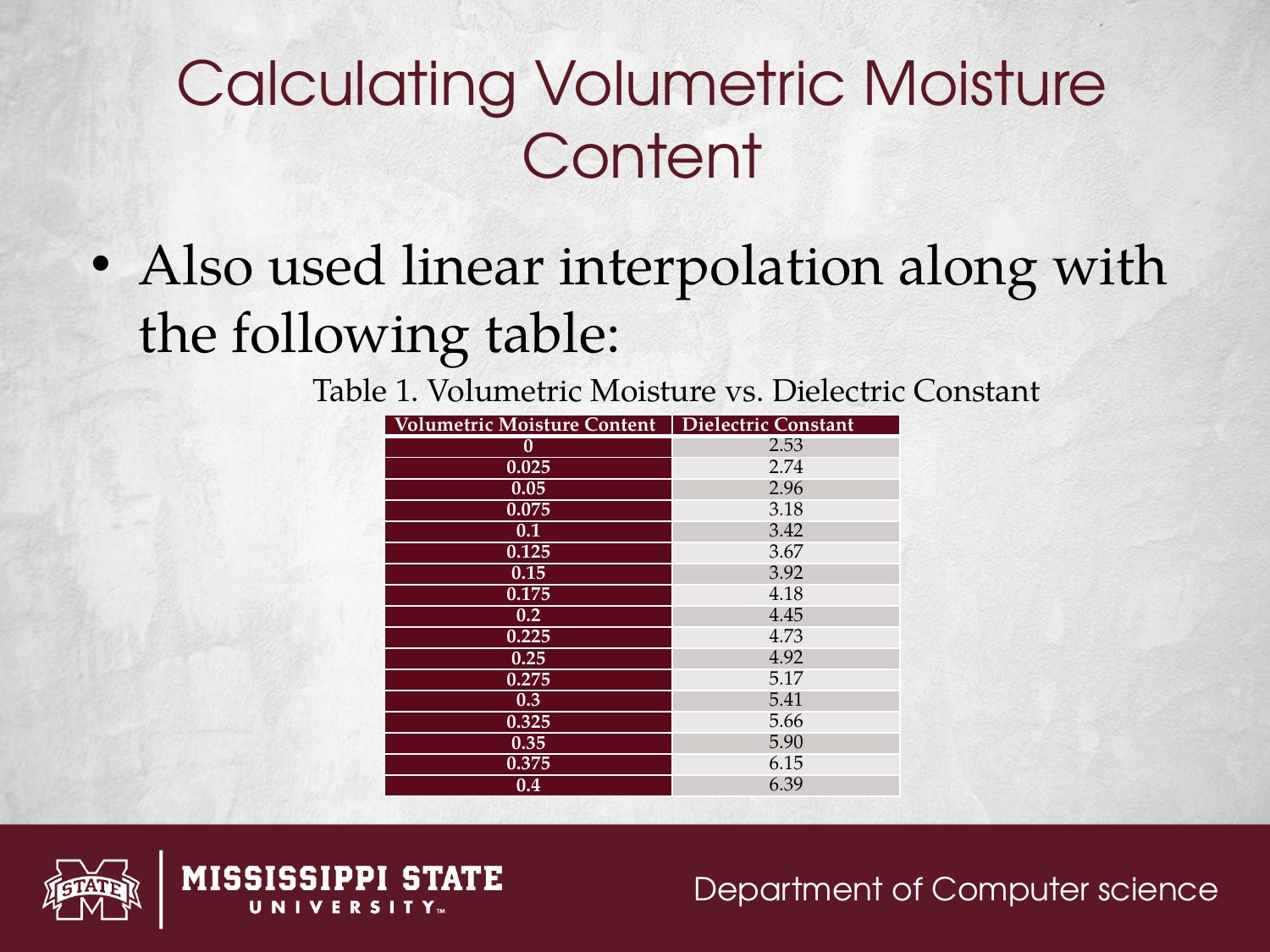

# Calculating Volumetric Moisture Content
Also used linear interpolation along with the following table:
Table 1. Volumetric Moisture vs. Dielectric Constant
| Volumetric Moisture Content | Dielectric Constant |
| --- | --- |
| 0 | 2.53 |
| 0.025 | 2.74 |
| 0.05 | 2.96 |
| 0.075 | 3.18 |
| 0.1 | 3.42 |
| 0.125 | 3.67 |
| 0.15 | 3.92 |
| 0.175 | 4.18 |
| 0.2 | 4.45 |
| 0.225 | 4.73 |
| 0.25 | 4.92 |
| 0.275 | 5.17 |
| 0.3 | 5.41 |
| 0.325 | 5.66 |
| 0.35 | 5.90 |
| 0.375 | 6.15 |
| 0.4 | 6.39 |